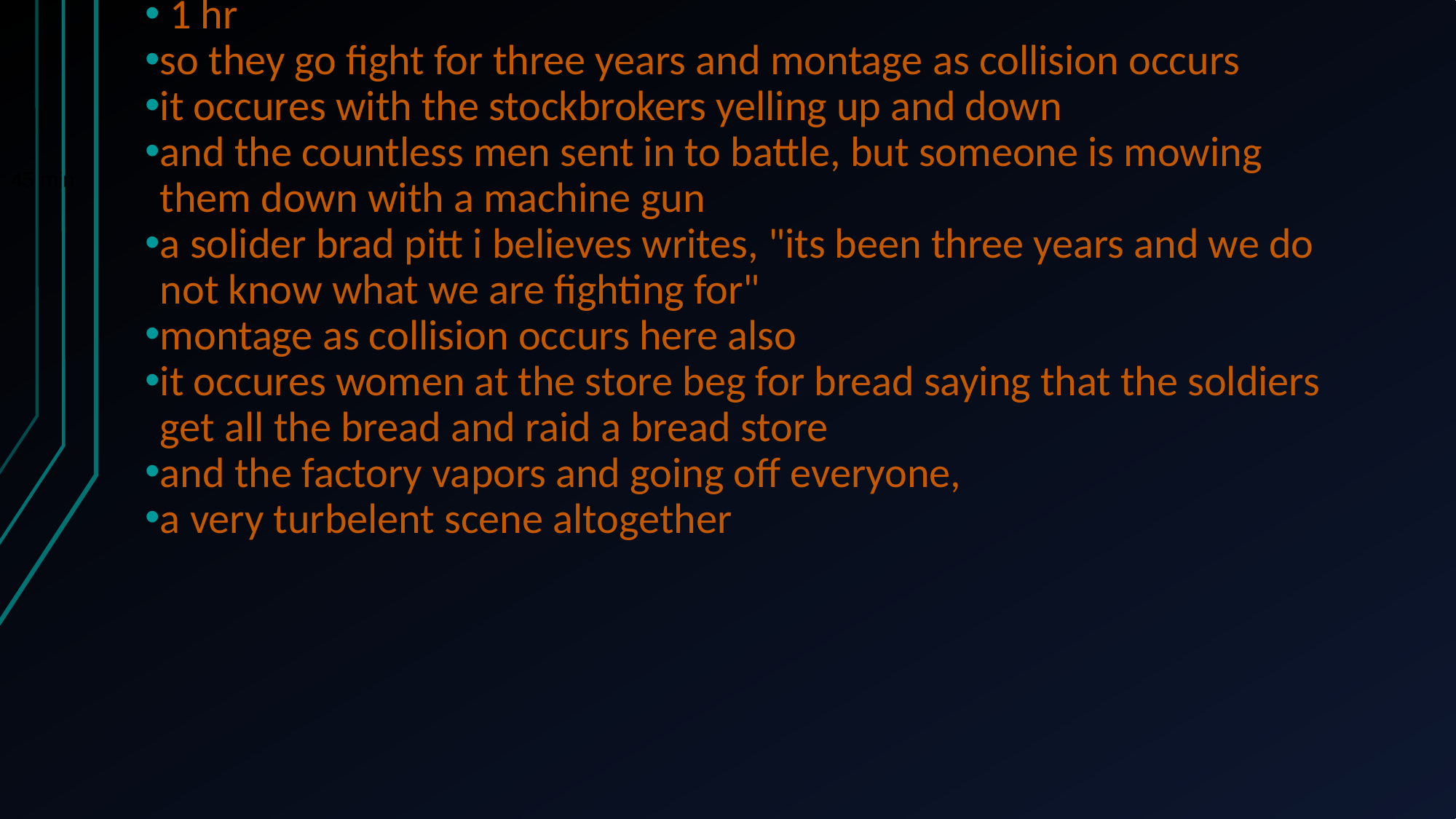

45 min
 1 hr
so they go fight for three years and montage as collision occurs
it occures with the stockbrokers yelling up and down
and the countless men sent in to battle, but someone is mowing them down with a machine gun
a solider brad pitt i believes writes, "its been three years and we do not know what we are fighting for"
montage as collision occurs here also
it occures women at the store beg for bread saying that the soldiers get all the bread and raid a bread store
and the factory vapors and going off everyone,
a very turbelent scene altogether